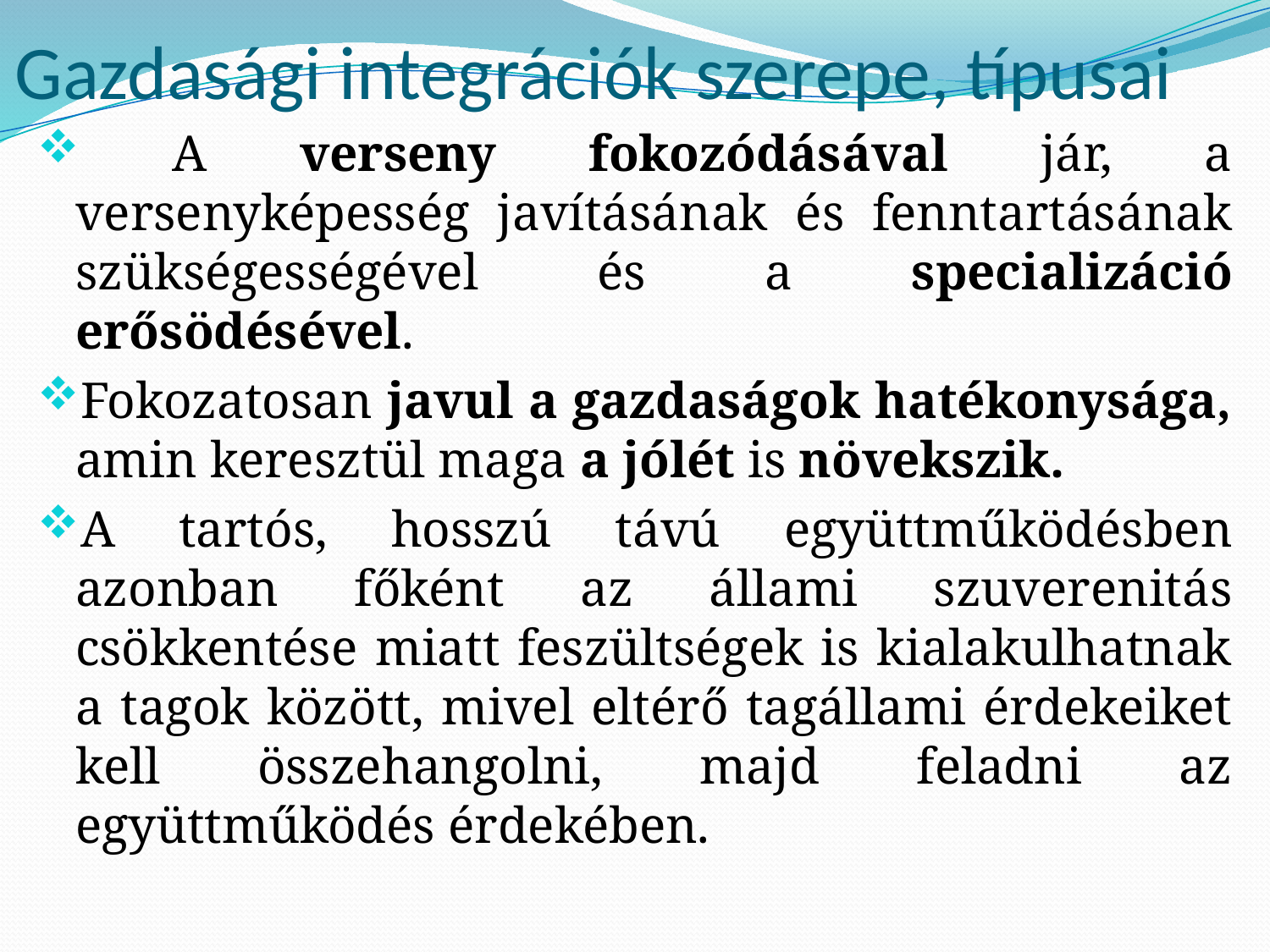

# Gazdasági integrációk szerepe, típusai
 A verseny fokozódásával jár, a versenyképesség javításának és fenntartásának szükségességével és a specializáció erősödésével.
Fokozatosan javul a gazdaságok hatékonysága, amin keresztül maga a jólét is növekszik.
A tartós, hosszú távú együttműködésben azonban főként az állami szuverenitás csökkentése miatt feszültségek is kialakulhatnak a tagok között, mivel eltérő tagállami érdekeiket kell összehangolni, majd feladni az együttműködés érdekében.